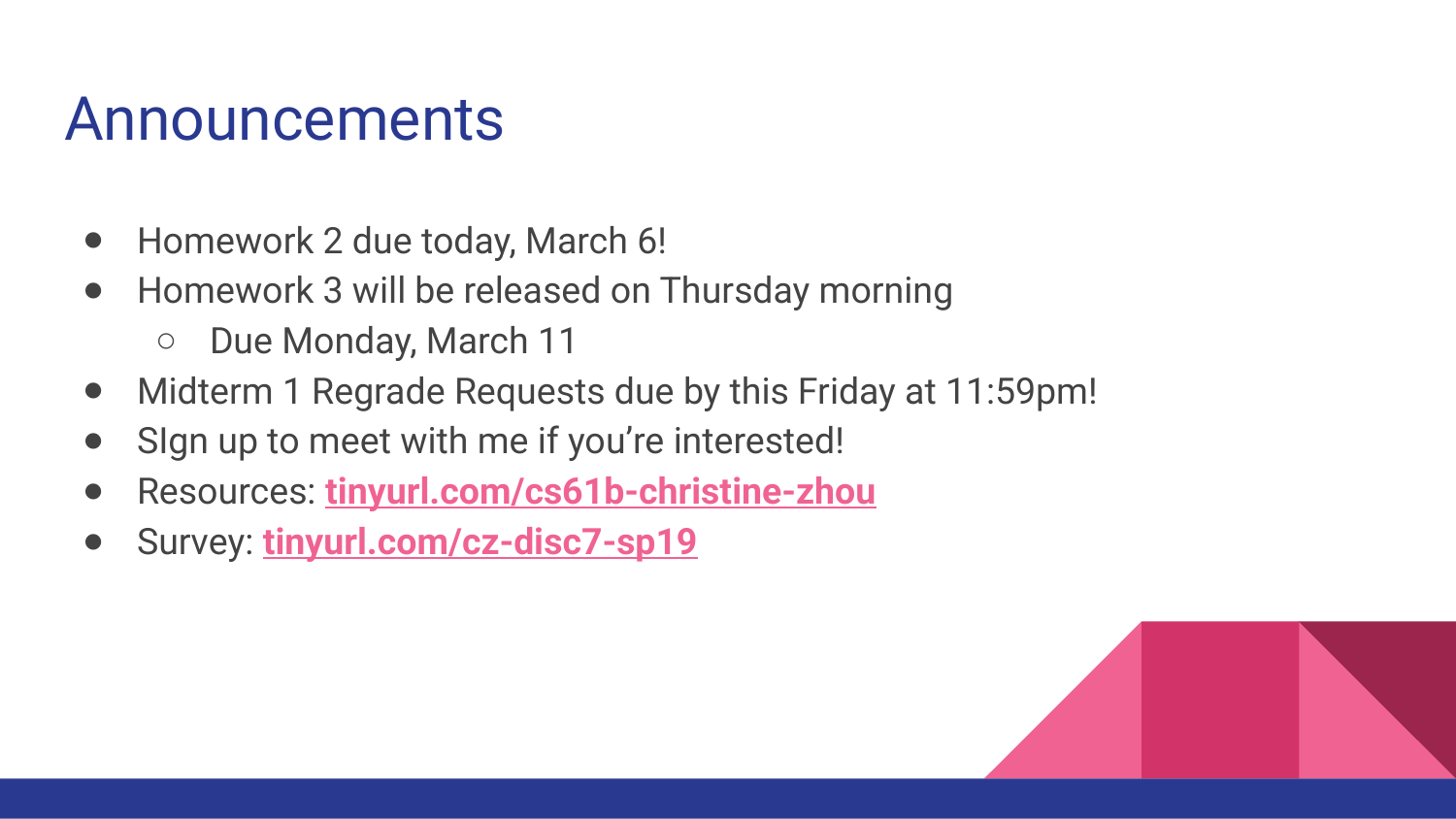

# Announcements
Homework 2 due today, March 6!
Homework 3 will be released on Thursday morning
Due Monday, March 11
Midterm 1 Regrade Requests due by this Friday at 11:59pm!
SIgn up to meet with me if you’re interested!
Resources: tinyurl.com/cs61b-christine-zhou
Survey: tinyurl.com/cz-disc7-sp19